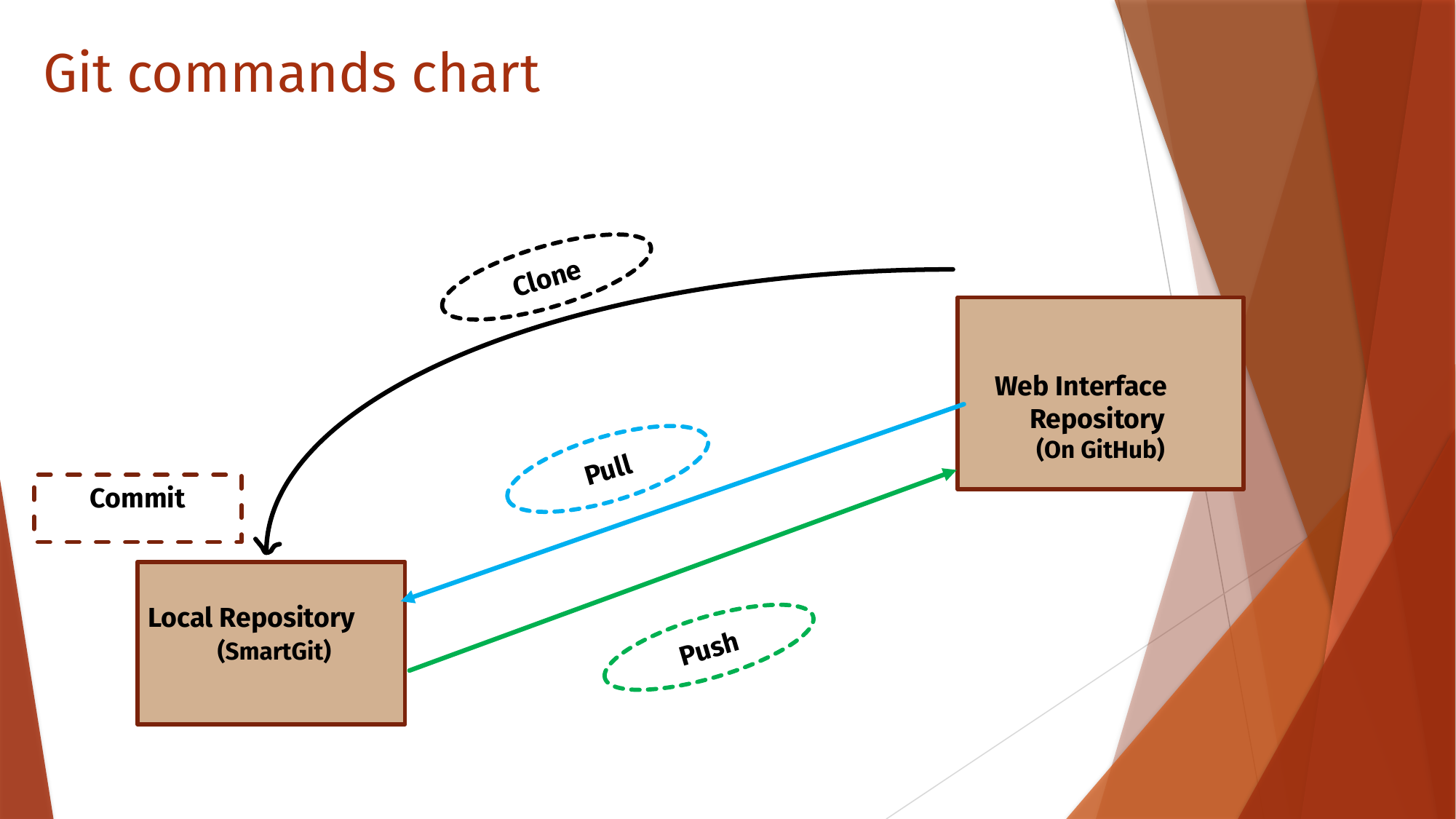

# Git commands chart
Clone

    Web Interface
Repository
(On GitHub)
Pull
Commit

Local Repository
 (SmartGit)
Push